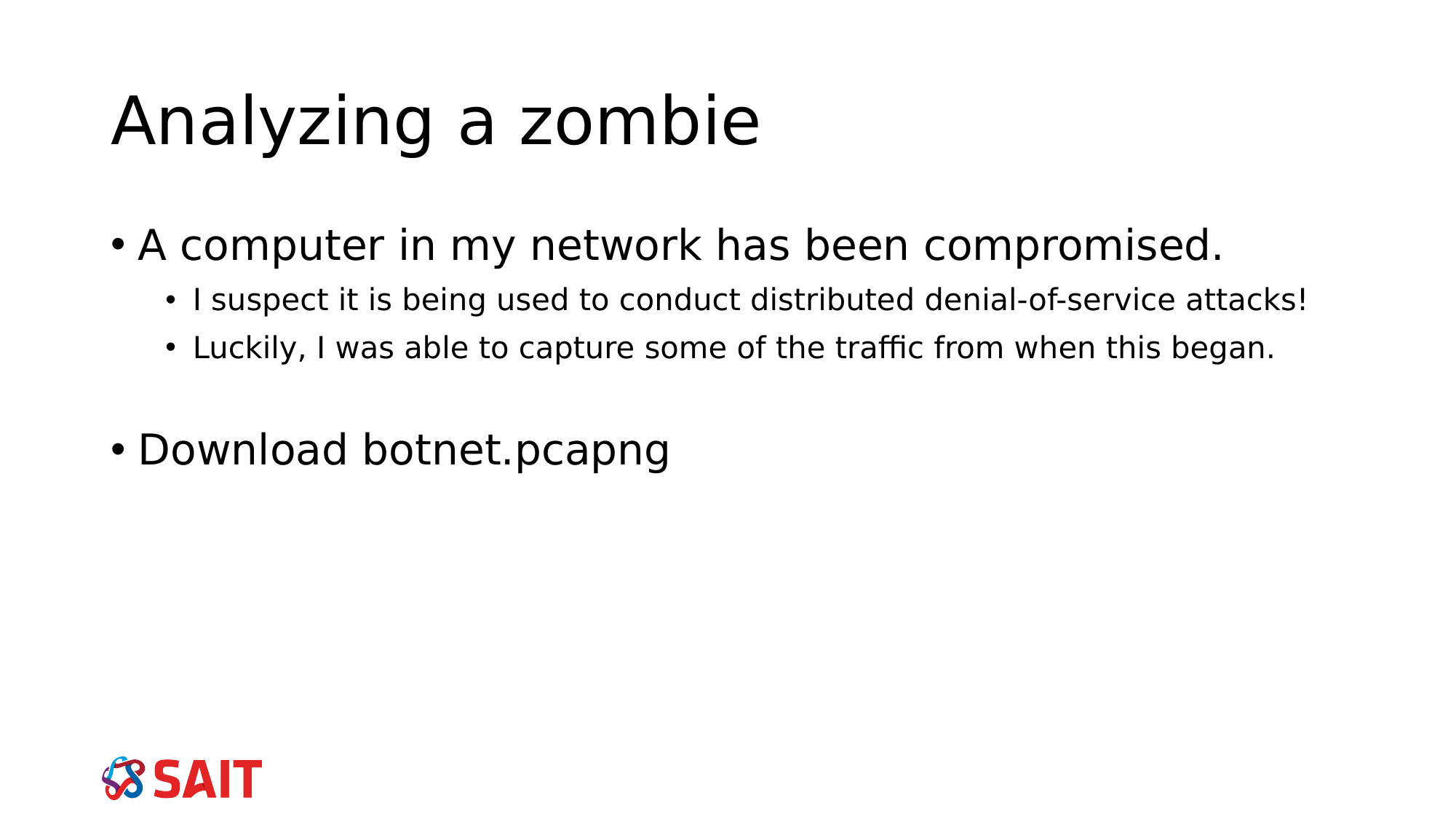

Analyzing a zombie
A computer in my network has been compromised.
I suspect it is being used to conduct distributed denial-of-service attacks!
Luckily, I was able to capture some of the traffic from when this began.

Download botnet.pcapng